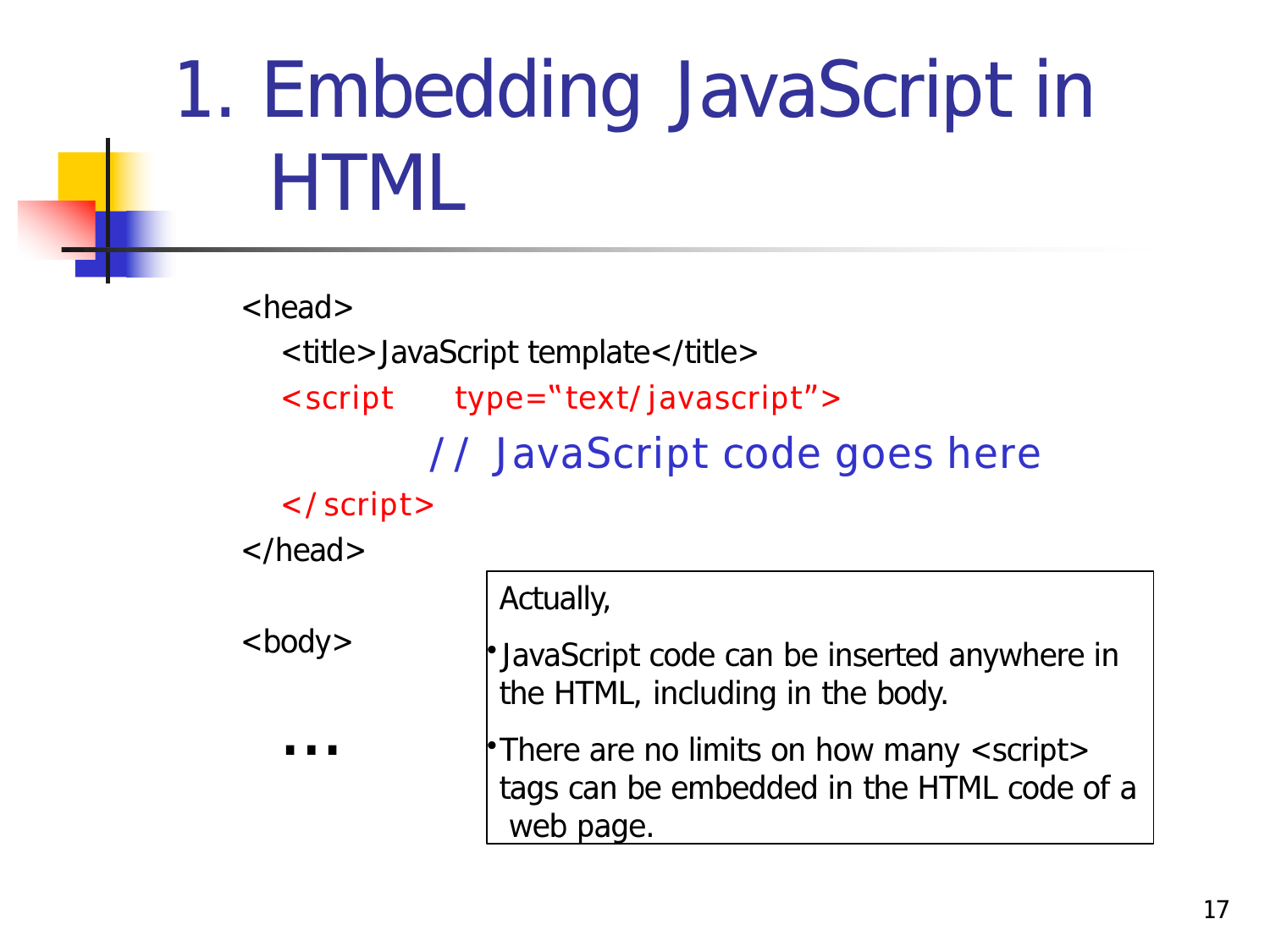

# 1. Embedding JavaScript in
HTML
<head>
<title>JavaScript template</title>
<script	type=“text/javascript”>
// JavaScript code goes here
</script>
</head>
Actually,
JavaScript code can be inserted anywhere in  the HTML, including in the body.
There are no limits on how many <script>  tags can be embedded in the HTML code of a  web page.
<body>
…
17